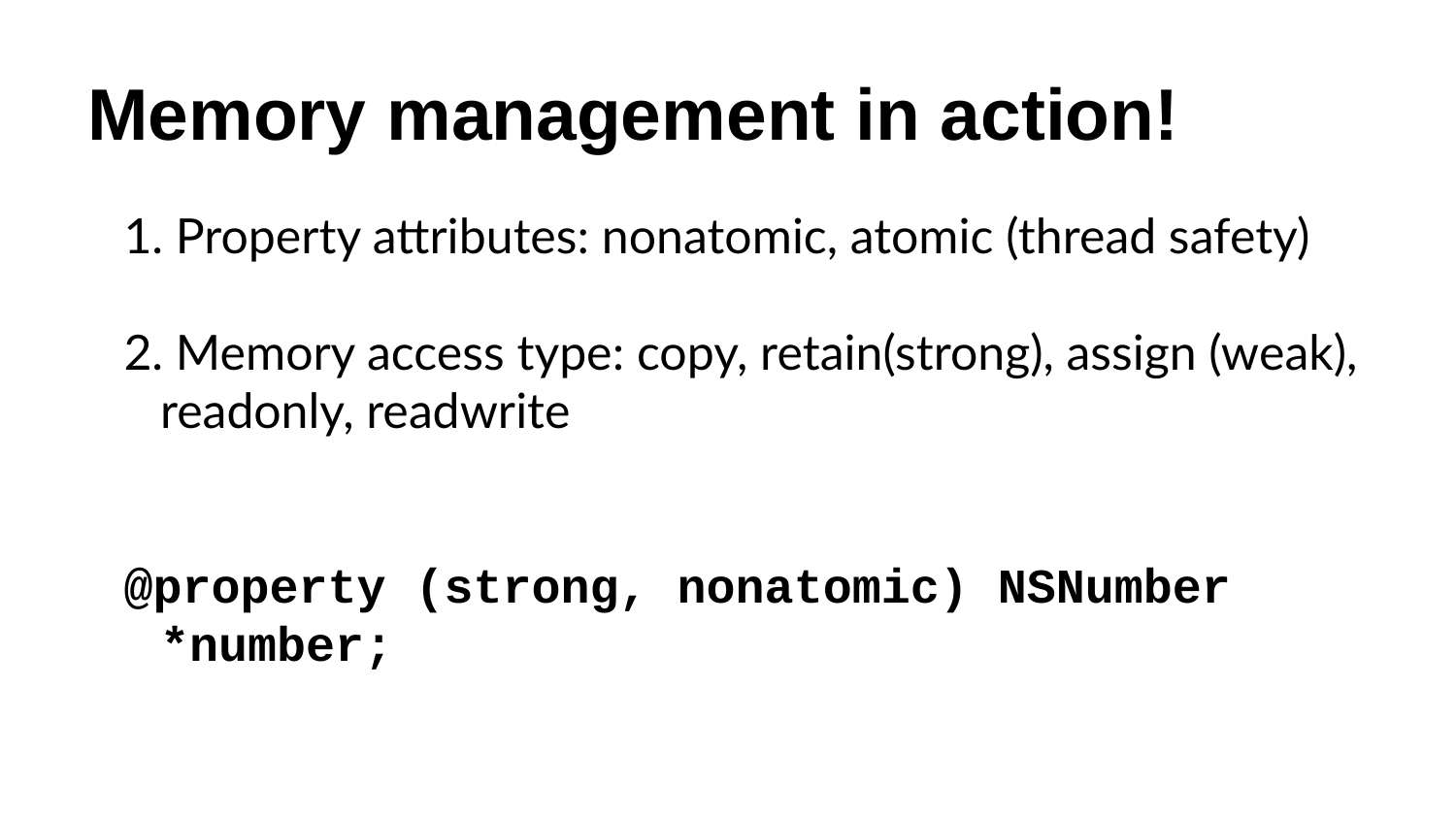

# Memory management in action!
1. Property attributes: nonatomic, atomic (thread safety)

2. Memory access type: copy, retain(strong), assign (weak), readonly, readwrite

@property (strong, nonatomic) NSNumber *number;